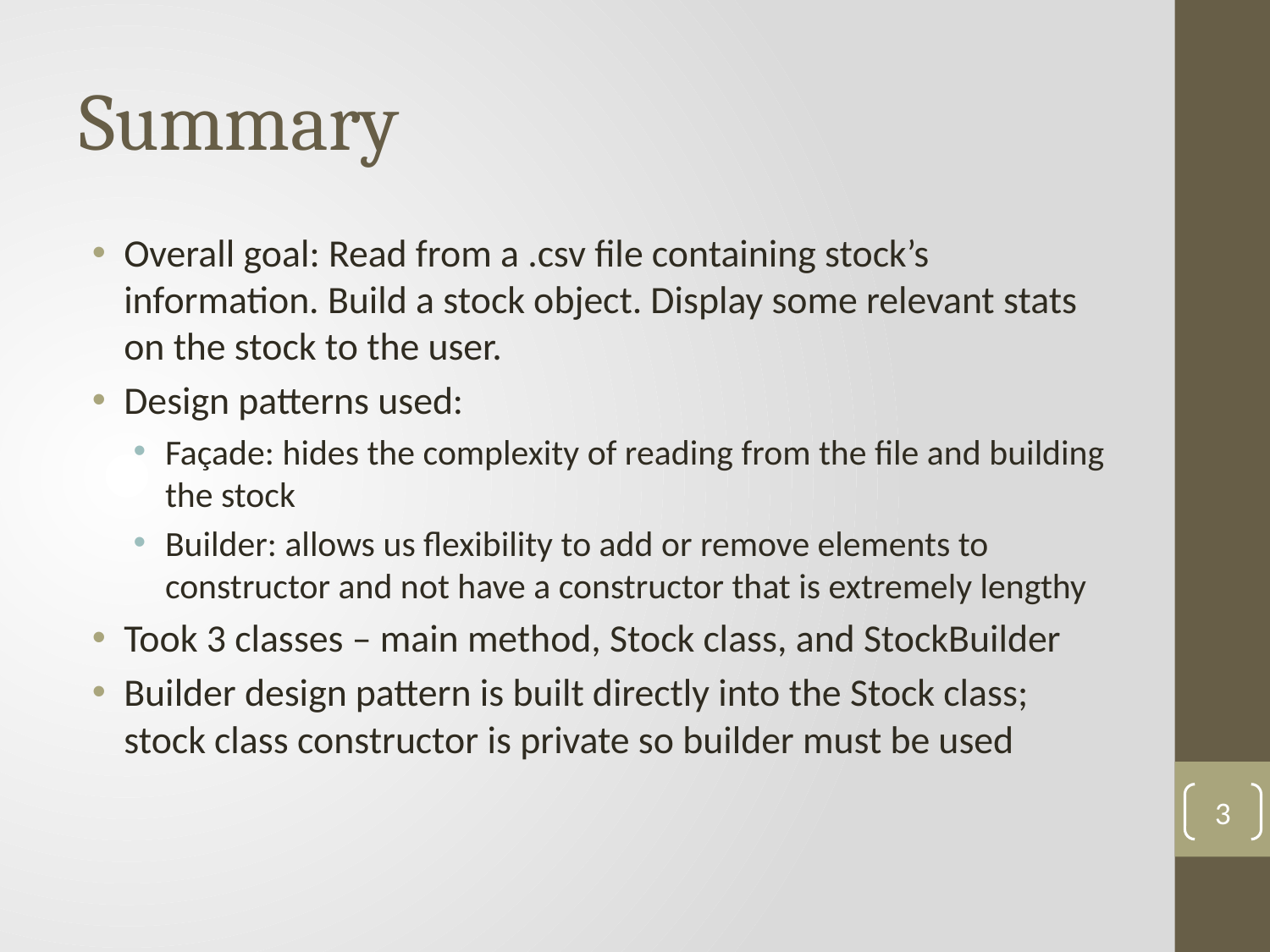

# Summary
Overall goal: Read from a .csv file containing stock’s information. Build a stock object. Display some relevant stats on the stock to the user.
Design patterns used:
Façade: hides the complexity of reading from the file and building the stock
Builder: allows us flexibility to add or remove elements to constructor and not have a constructor that is extremely lengthy
Took 3 classes – main method, Stock class, and StockBuilder
Builder design pattern is built directly into the Stock class; stock class constructor is private so builder must be used

3